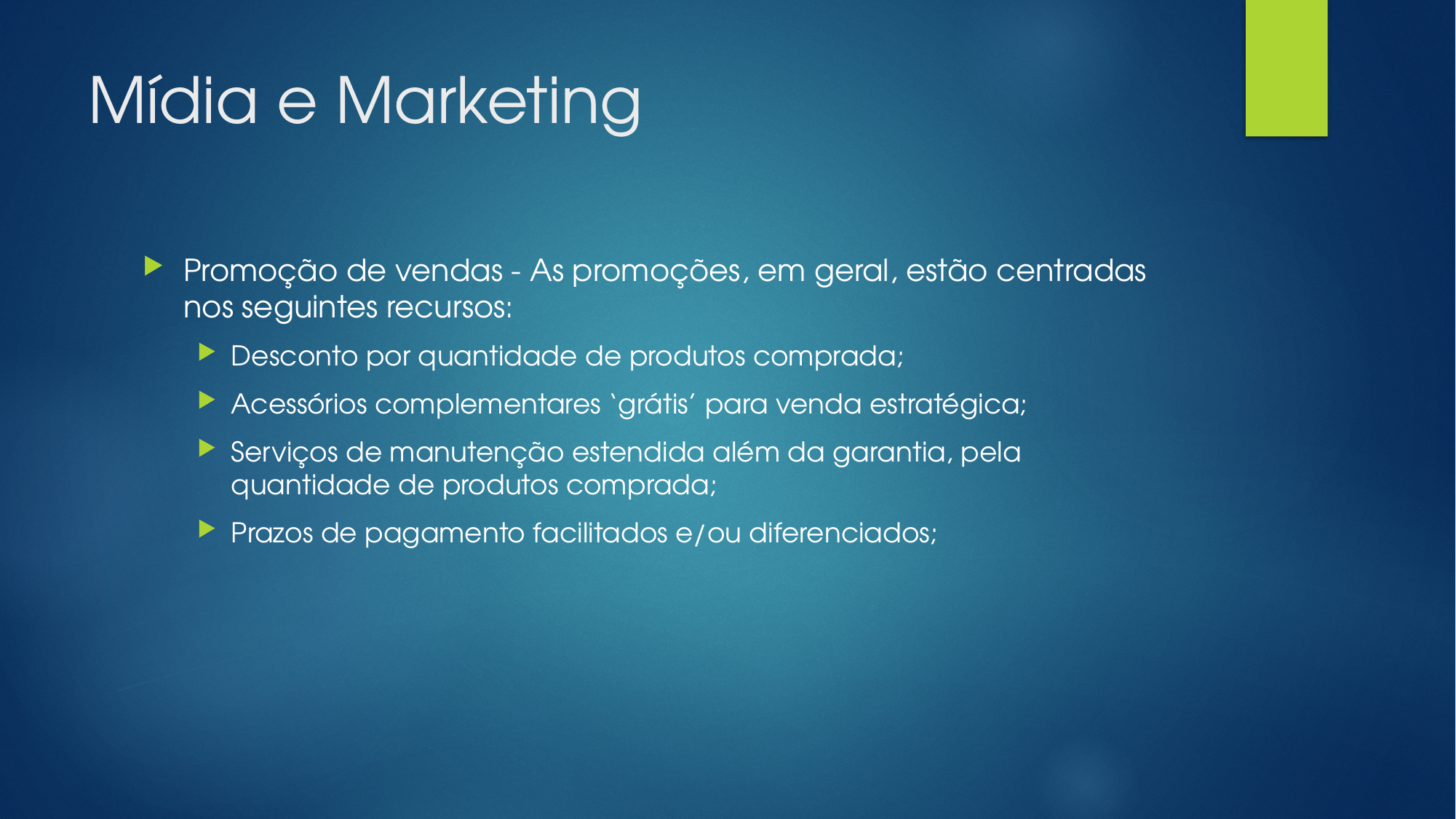

# Mídia e Marketing
Promoção de vendas - As promoções, em geral, estão centradas nos seguintes recursos:
Desconto por quantidade de produtos comprada;
Acessórios complementares ‘grátis’ para venda estratégica;
Serviços de manutenção estendida além da garantia, pela quantidade de produtos comprada;
Prazos de pagamento facilitados e/ou diferenciados;